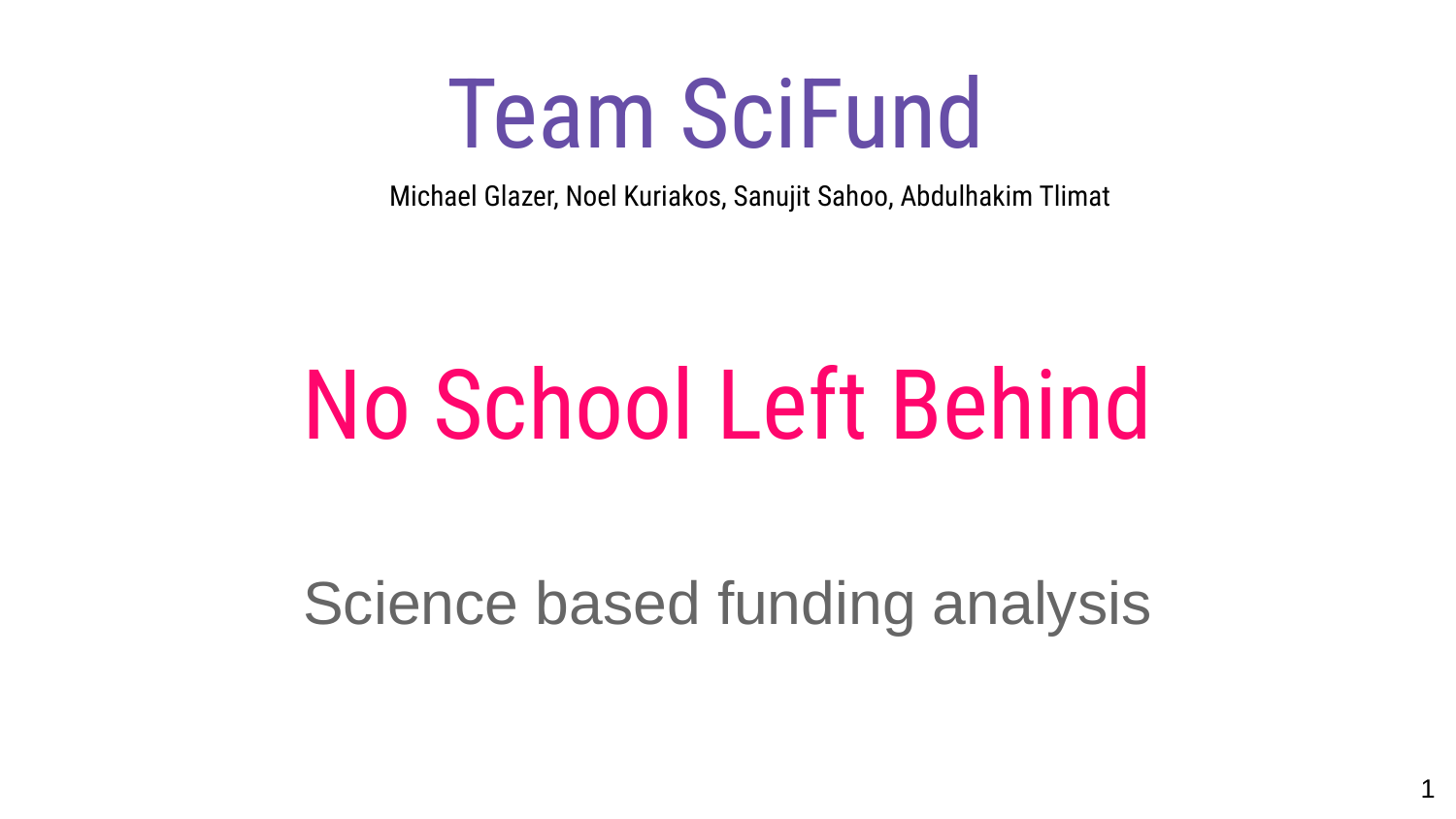

Team SciFund
Michael Glazer, Noel Kuriakos, Sanujit Sahoo, Abdulhakim Tlimat
# No School Left Behind
Science based funding analysis
1